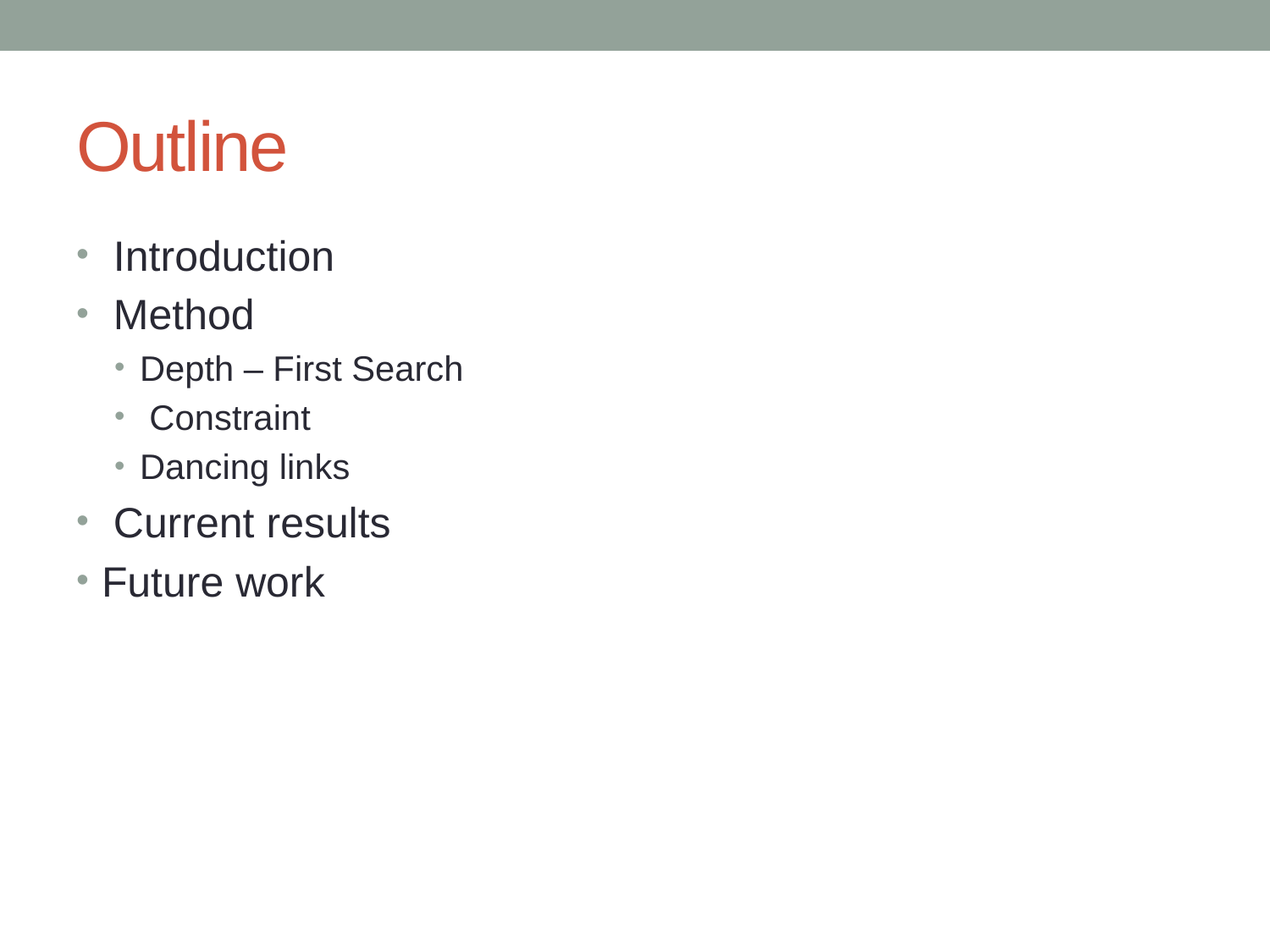

# Outline
 Introduction
 Method
Depth – First Search
 Constraint
Dancing links
 Current results
Future work